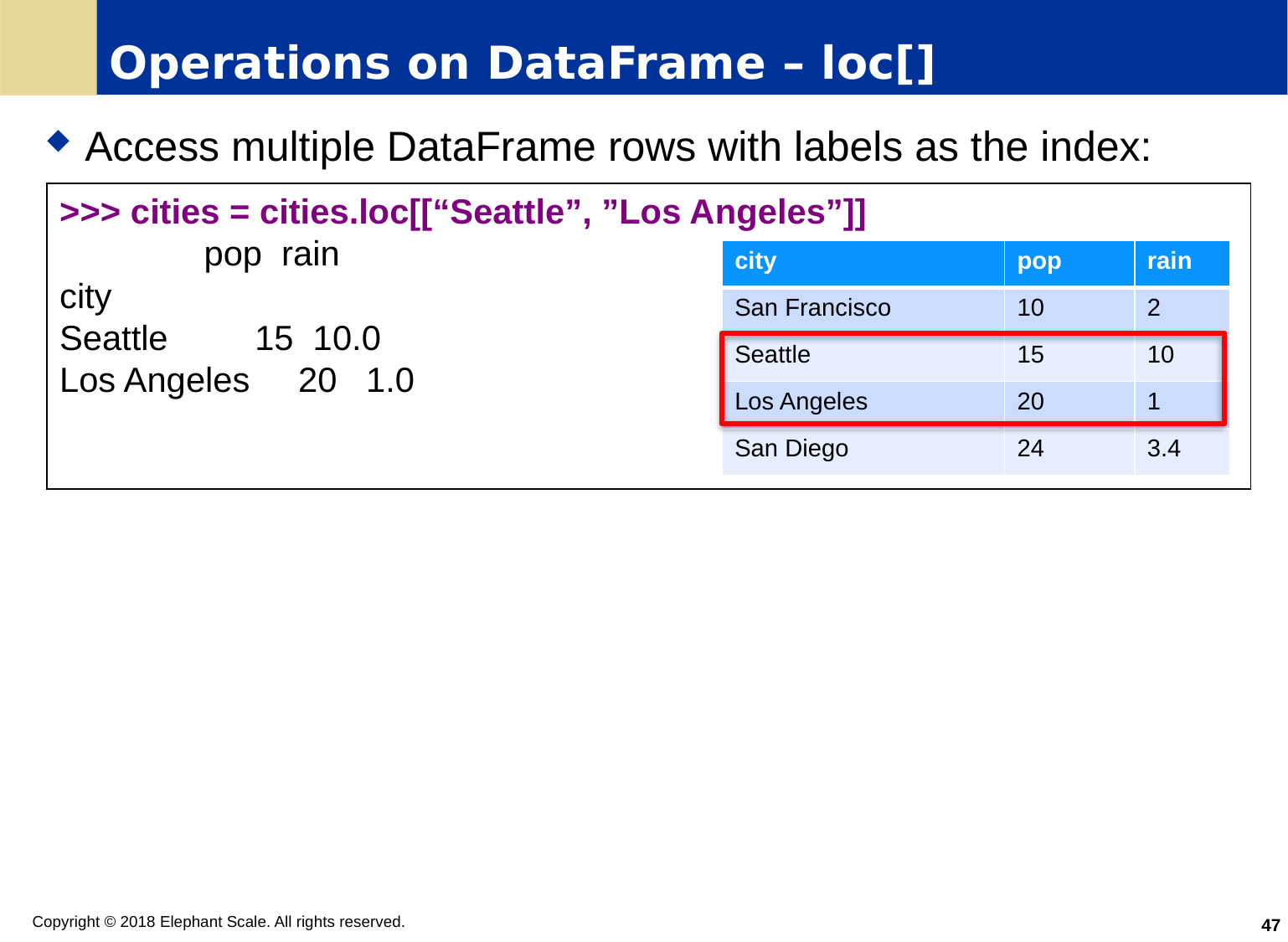

# Operations on DataFrame – loc[]
Access multiple DataFrame rows with labels as the index:
>>> cities = cities.loc[[“Seattle”, ”Los Angeles”]]
               pop  rain
city
Seattle         15  10.0
Los Angeles     20   1.0

| city | pop | rain |
| --- | --- | --- |
| San Francisco | 10 | 2 |
| Seattle | 15 | 10 |
| Los Angeles | 20 | 1 |
| San Diego | 24 | 3.4 |

47
Copyright © 2018 Elephant Scale. All rights reserved.